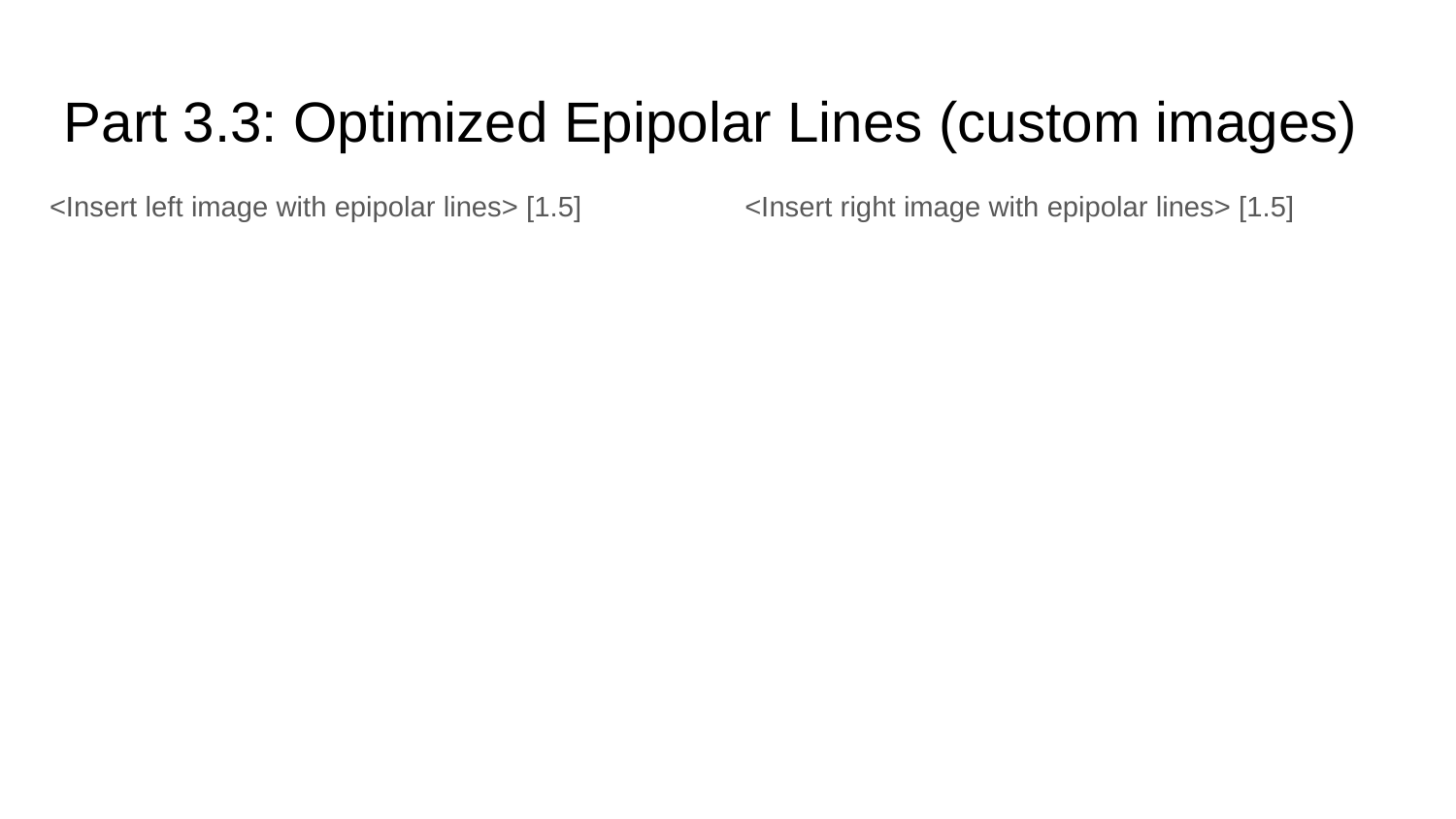

Part 3.3: Optimized Epipolar Lines (custom images)
<Insert left image with epipolar lines> [1.5]

<Insert right image with epipolar lines> [1.5]